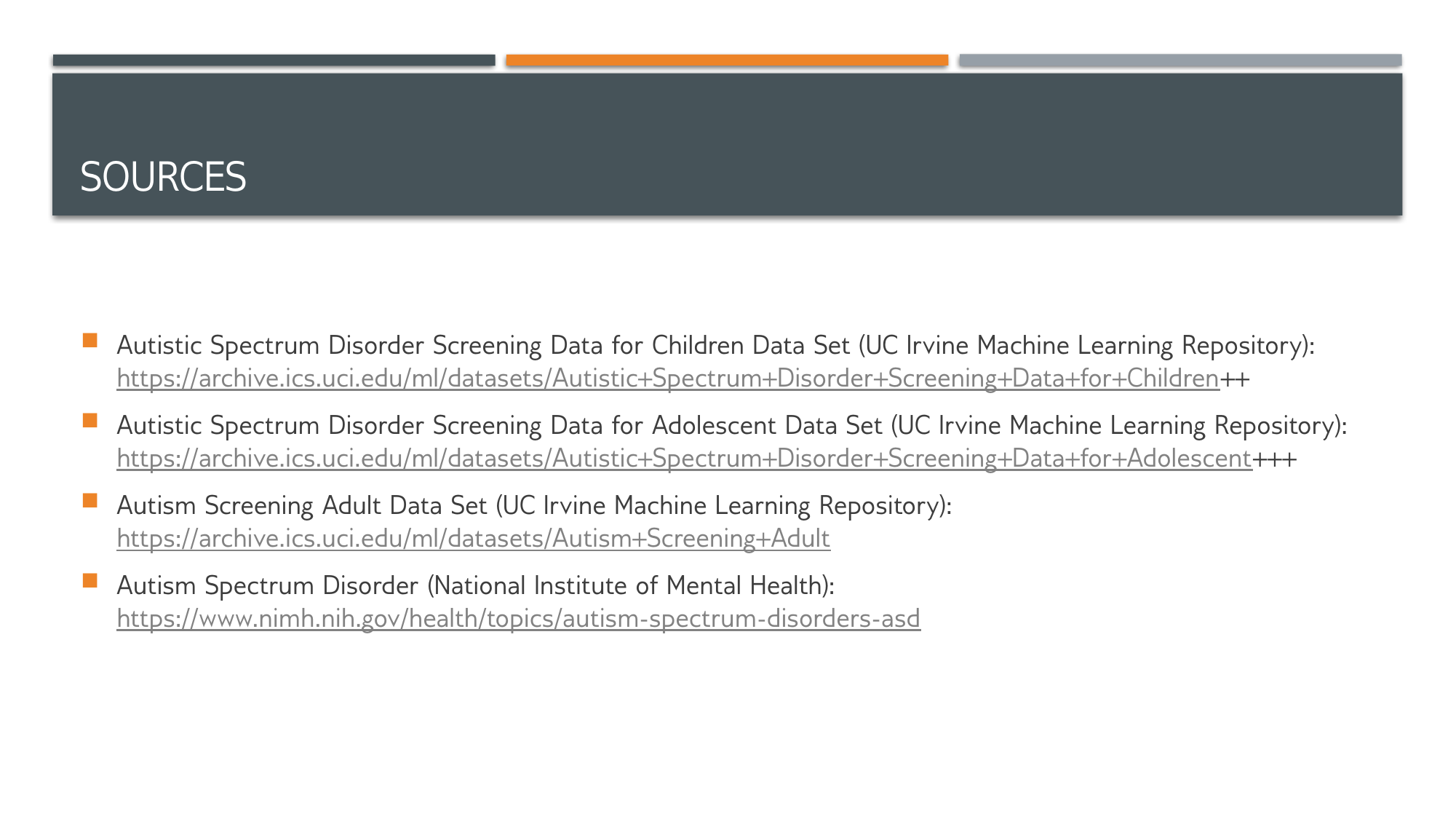

# Sources
Autistic Spectrum Disorder Screening Data for Children Data Set (UC Irvine Machine Learning Repository): https://archive.ics.uci.edu/ml/datasets/Autistic+Spectrum+Disorder+Screening+Data+for+Children++
Autistic Spectrum Disorder Screening Data for Adolescent Data Set (UC Irvine Machine Learning Repository): https://archive.ics.uci.edu/ml/datasets/Autistic+Spectrum+Disorder+Screening+Data+for+Adolescent+++
Autism Screening Adult Data Set (UC Irvine Machine Learning Repository):  https://archive.ics.uci.edu/ml/datasets/Autism+Screening+Adult
Autism Spectrum Disorder (National Institute of Mental Health): https://www.nimh.nih.gov/health/topics/autism-spectrum-disorders-asd